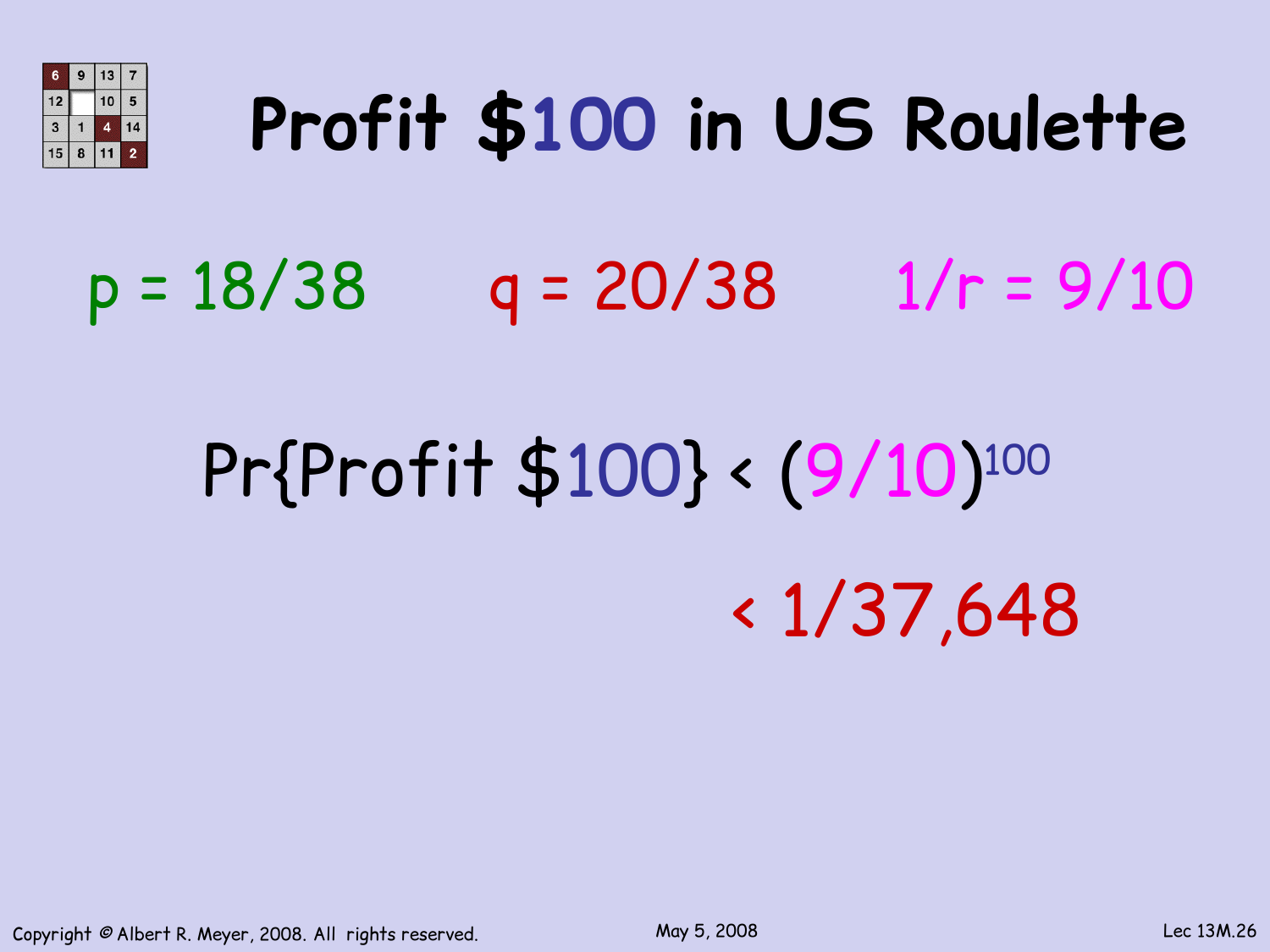

# Profit $100 in US Roulette
p = 18/38
q = 20/38
1/r = 9/10
Pr{Profit $100} < (9/10)100
< 1/37,648
Copyright © Albert R. Meyer, 2008. All  rights reserved.

May 5, 2008
Lec 13M.26